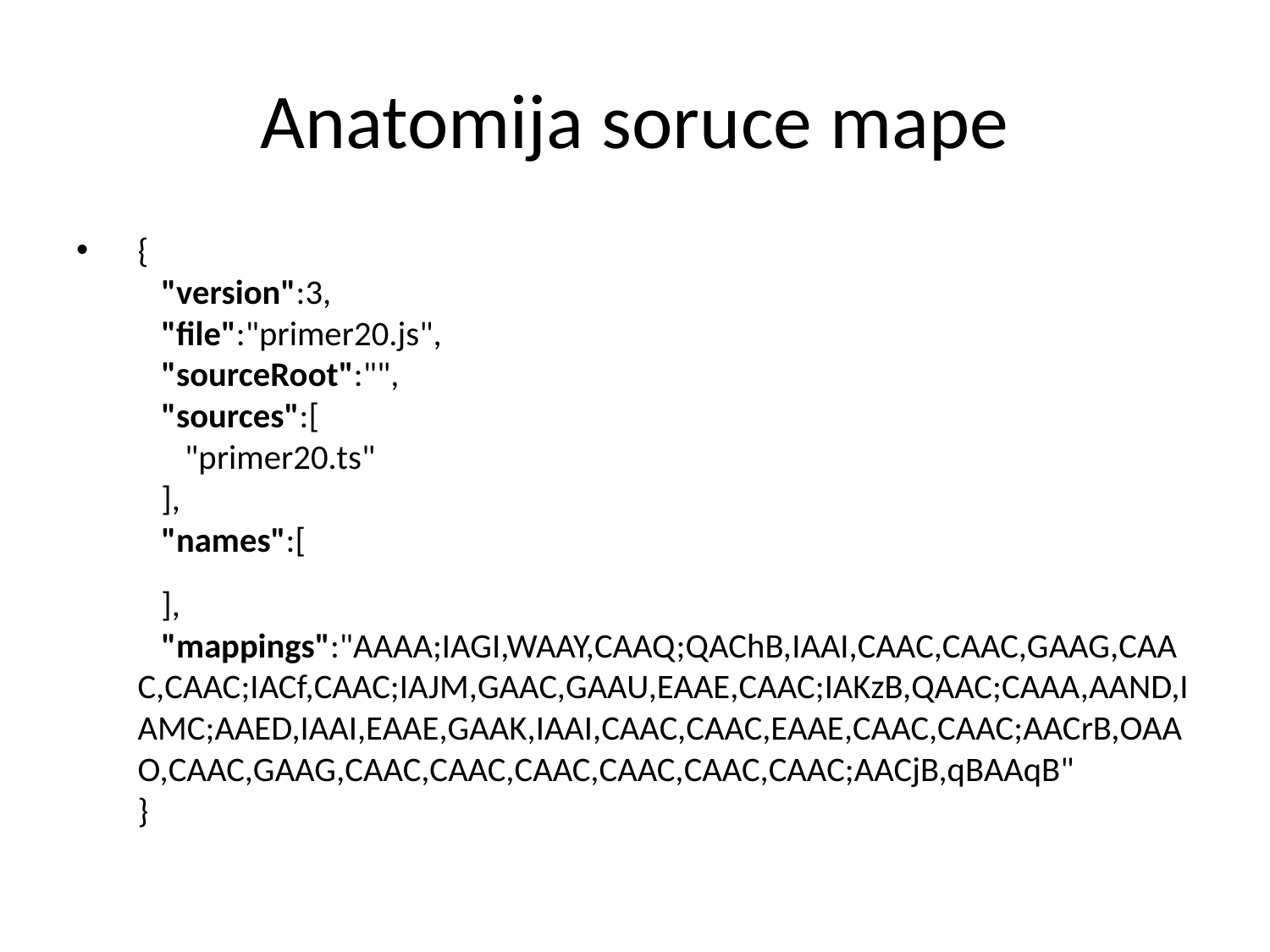

Anatomija soruce mape
{  
   "version":3,
   "file":"primer20.js",
   "sourceRoot":"",
   "sources":[  
      "primer20.ts"
   ],
   "names":[  
   ],
   "mappings":"AAAA;IAGI,WAAY,CAAQ;QAChB,IAAI,CAAC,CAAC,GAAG,CAAC,CAAC;IACf,CAAC;IAJM,GAAC,GAAU,EAAE,CAAC;IAKzB,QAAC;CAAA,AAND,IAMC;AAED,IAAI,EAAE,GAAK,IAAI,CAAC,CAAC,EAAE,CAAC,CAAC;AACrB,OAAO,CAAC,GAAG,CAAC,CAAC,CAAC,CAAC,CAAC,CAAC;AACjB,qBAAqB"
}